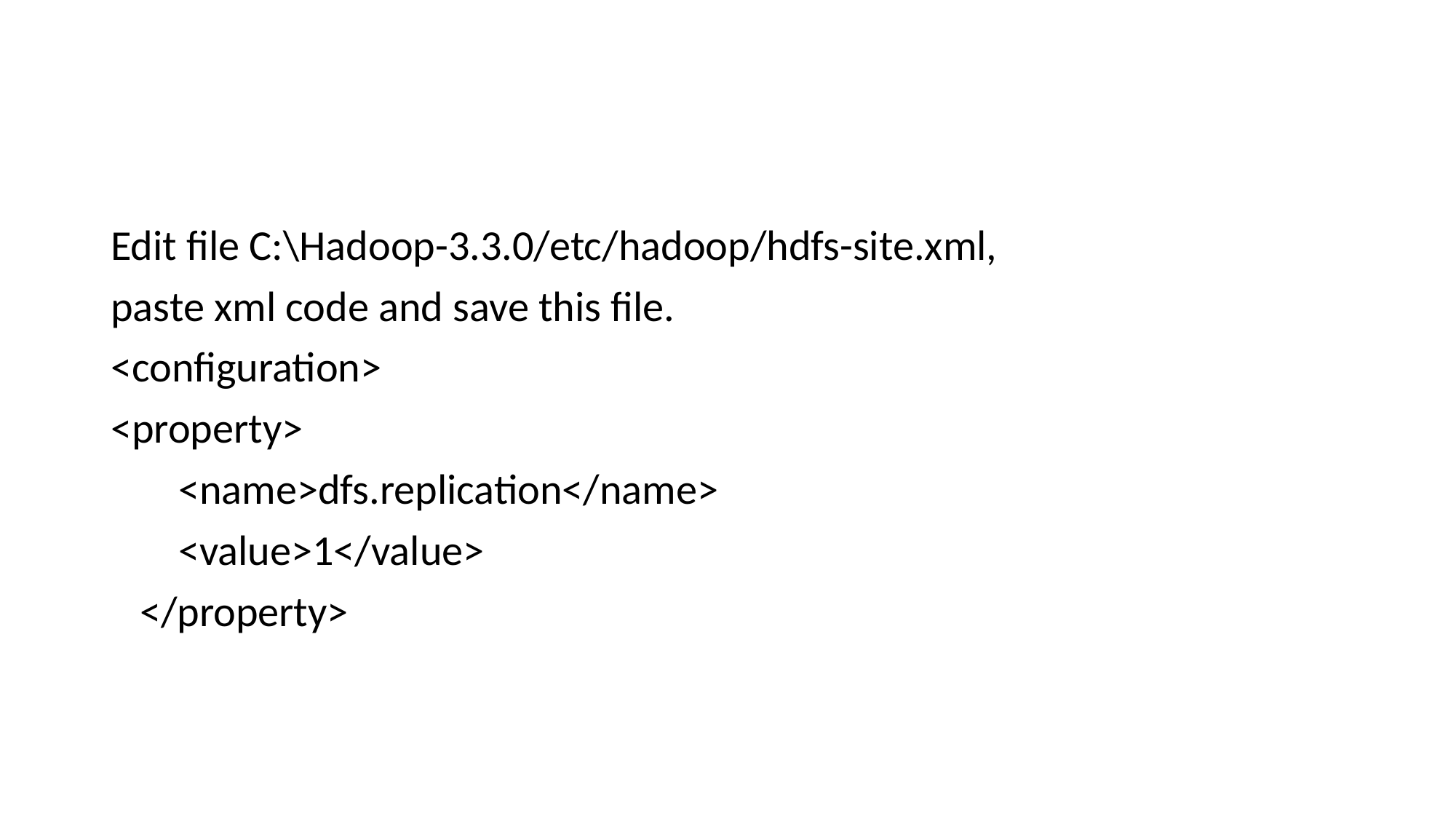

#
Edit file C:\Hadoop-3.3.0/etc/hadoop/hdfs-site.xml,
paste xml code and save this file.
<configuration>
<property>
       <name>dfs.replication</name>
       <value>1</value>
   </property>